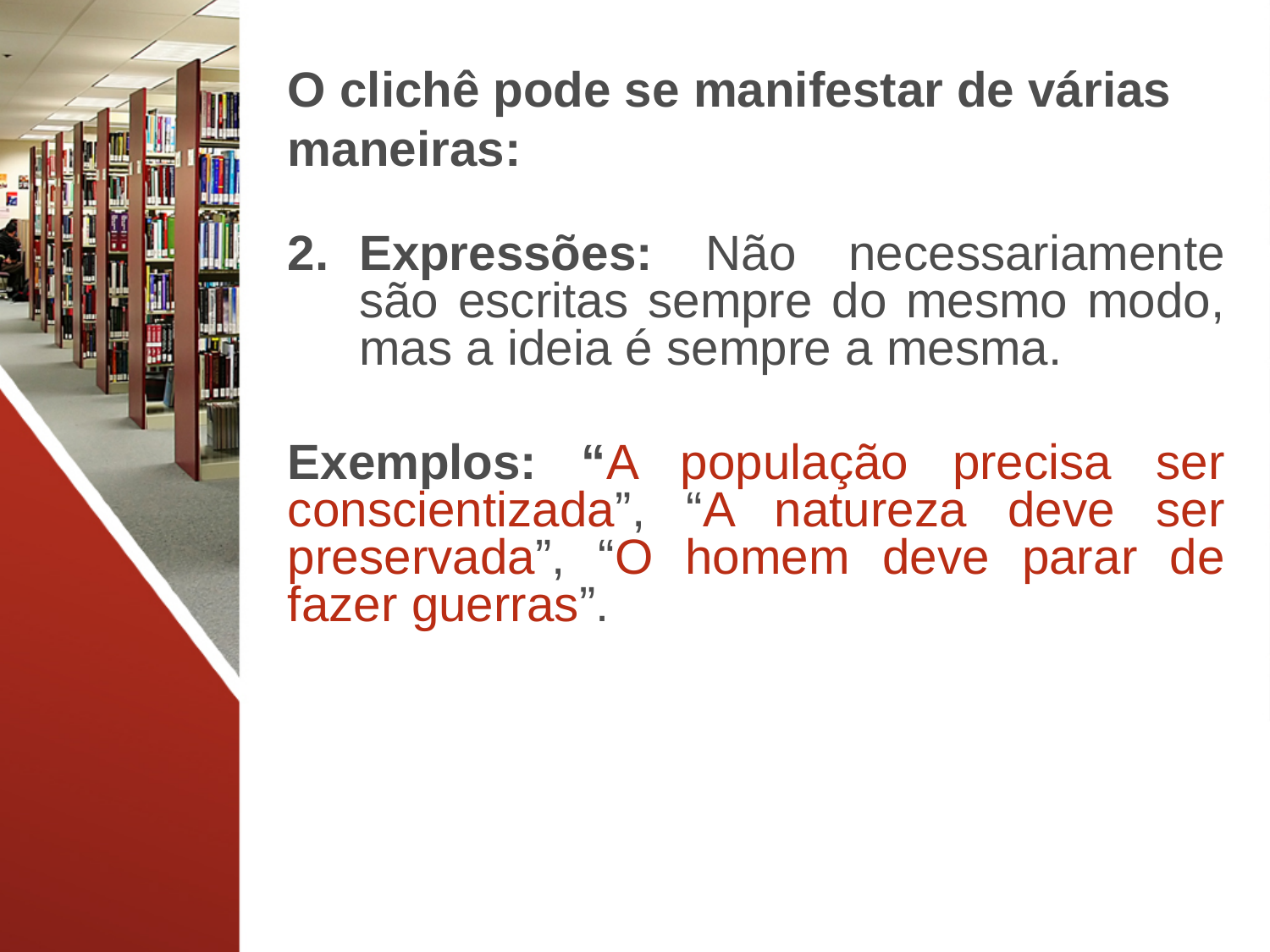

# O clichê pode se manifestar de várias maneiras:
Expressões: Não necessariamente são escritas sempre do mesmo modo, mas a ideia é sempre a mesma.

Exemplos: “A população precisa ser conscientizada”, “A natureza deve ser preservada”, “O homem deve parar de fazer guerras”.